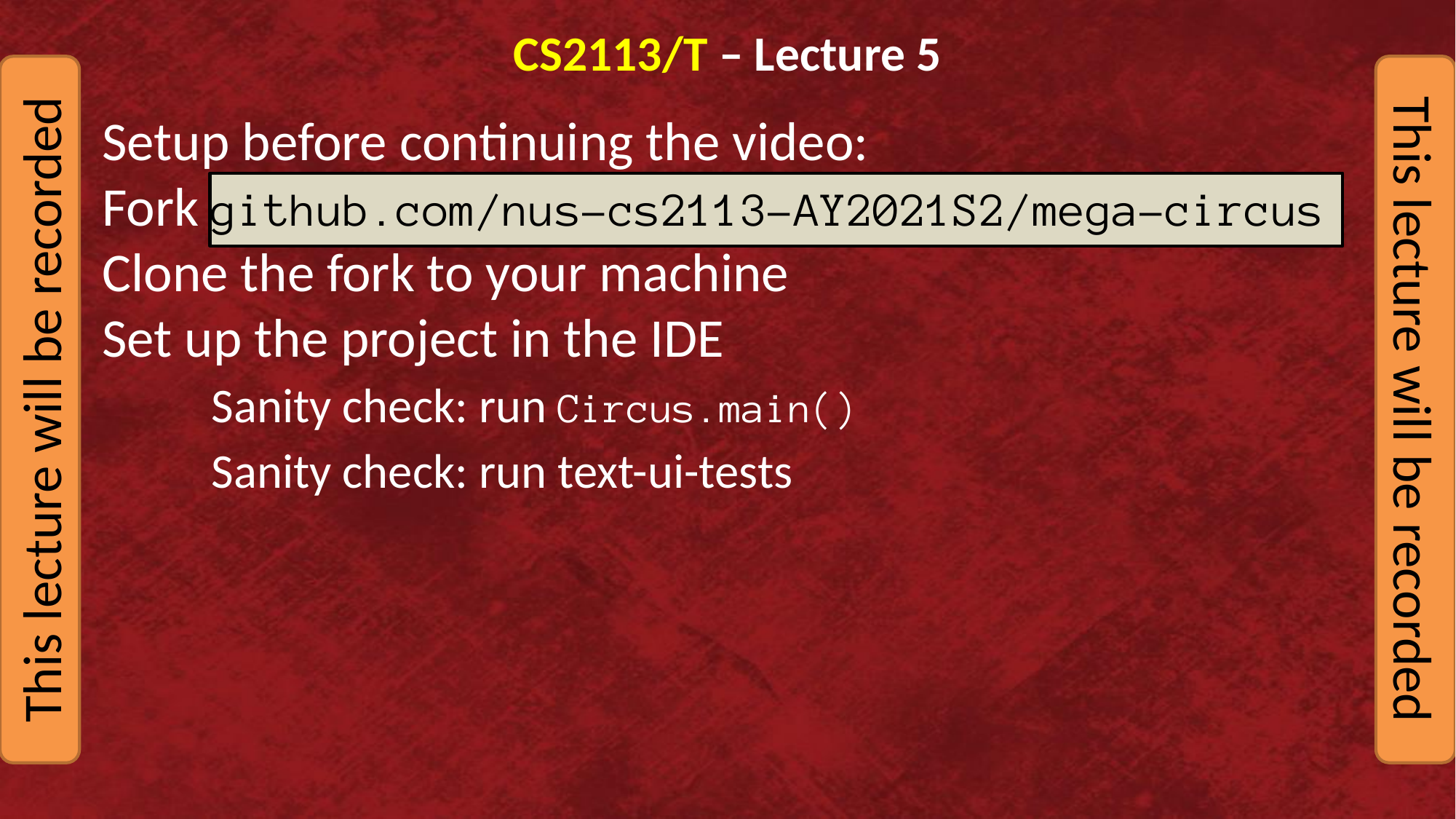

CS2113/T – Lecture 5
Setup before continuing the video:
Fork github.com/nus-cs2113-AY2021S2/mega-circus
Clone the fork to your machine
Set up the project in the IDE
	Sanity check: run Circus.main()
	Sanity check: run text-ui-tests

This lecture will be recorded
This lecture will be recorded